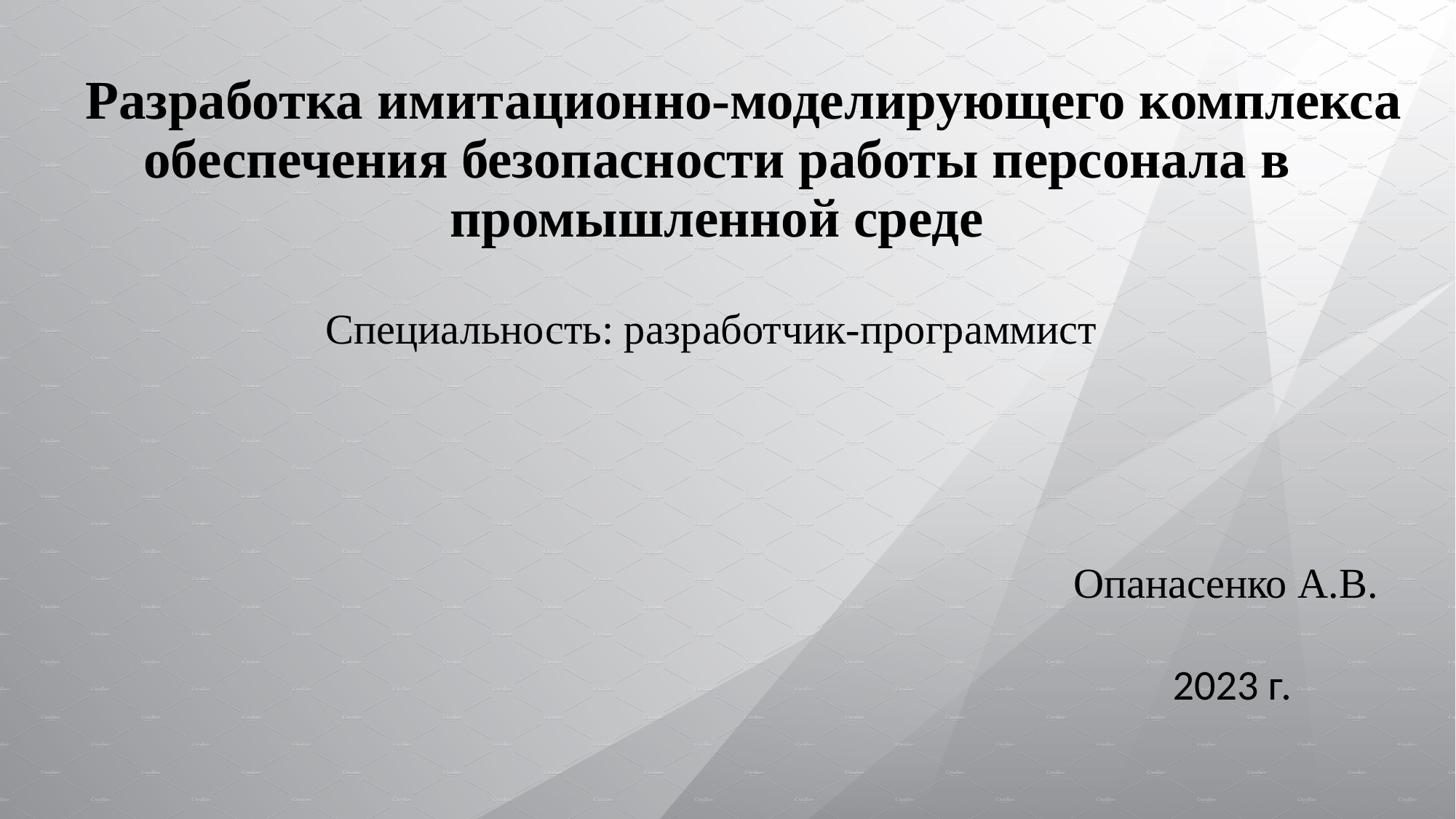

# Разработка имитационно-моделирующего комплекса обеспечения безопасности работы персонала в промышленной среде
Специальность: разработчик-программист

Опанасенко А.В.
2023 г.